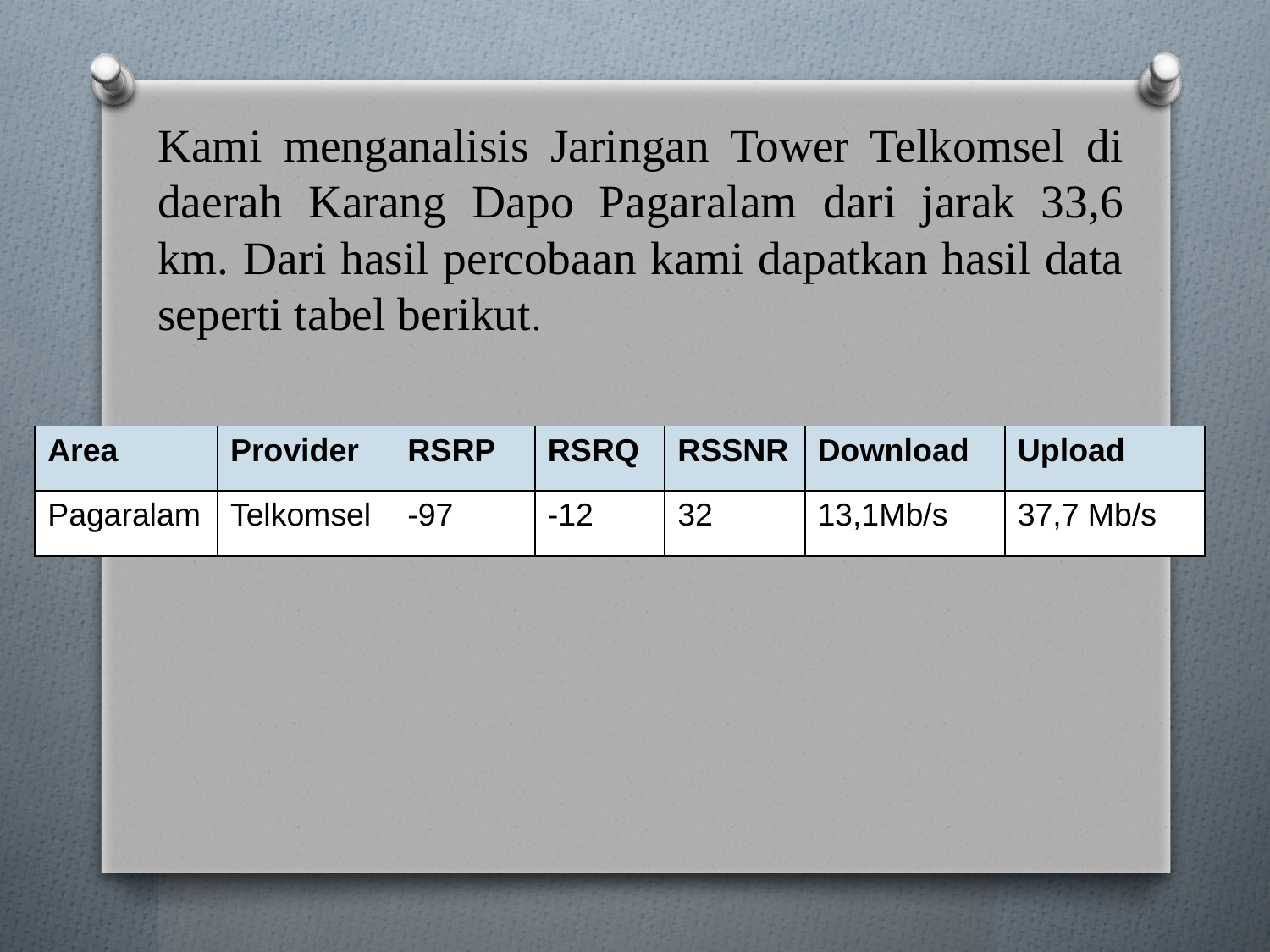

# Kami menganalisis Jaringan Tower Telkomsel di daerah Karang Dapo Pagaralam dari jarak 33,6 km. Dari hasil percobaan kami dapatkan hasil data seperti tabel berikut.
| Area | Provider | RSRP | RSRQ | RSSNR | Download | Upload |
| --- | --- | --- | --- | --- | --- | --- |
| Pagaralam | Telkomsel | -97 | -12 | 32 | 13,1Mb/s | 37,7 Mb/s |